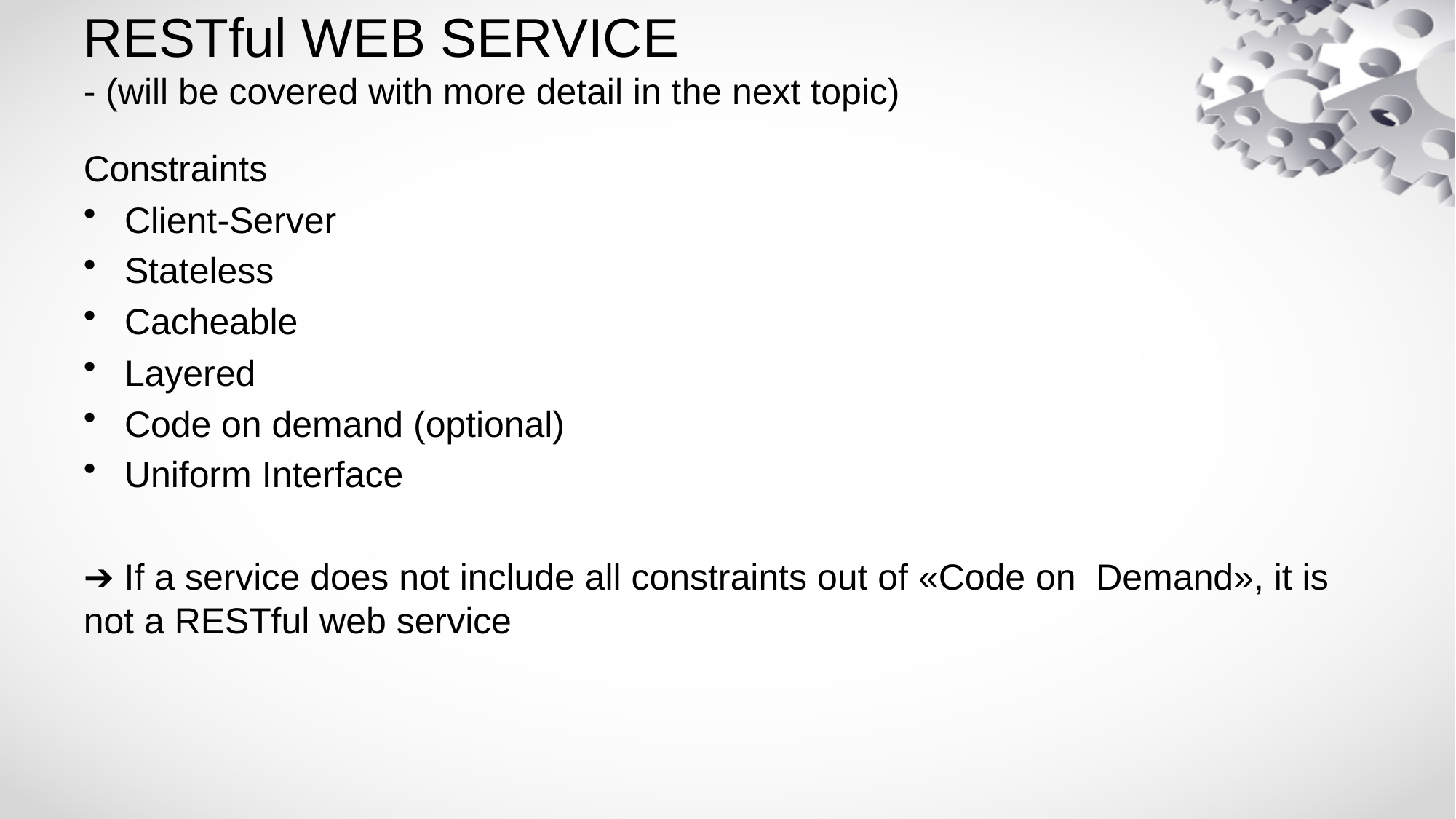

# RESTful WEB SERVICE - (will be covered with more detail in the next topic)
Constraints
Client-Server
Stateless
Cacheable
Layered
Code on demand (optional)
Uniform Interface

➔ If a service does not include all constraints out of «Code on  Demand», it is not a RESTful web service